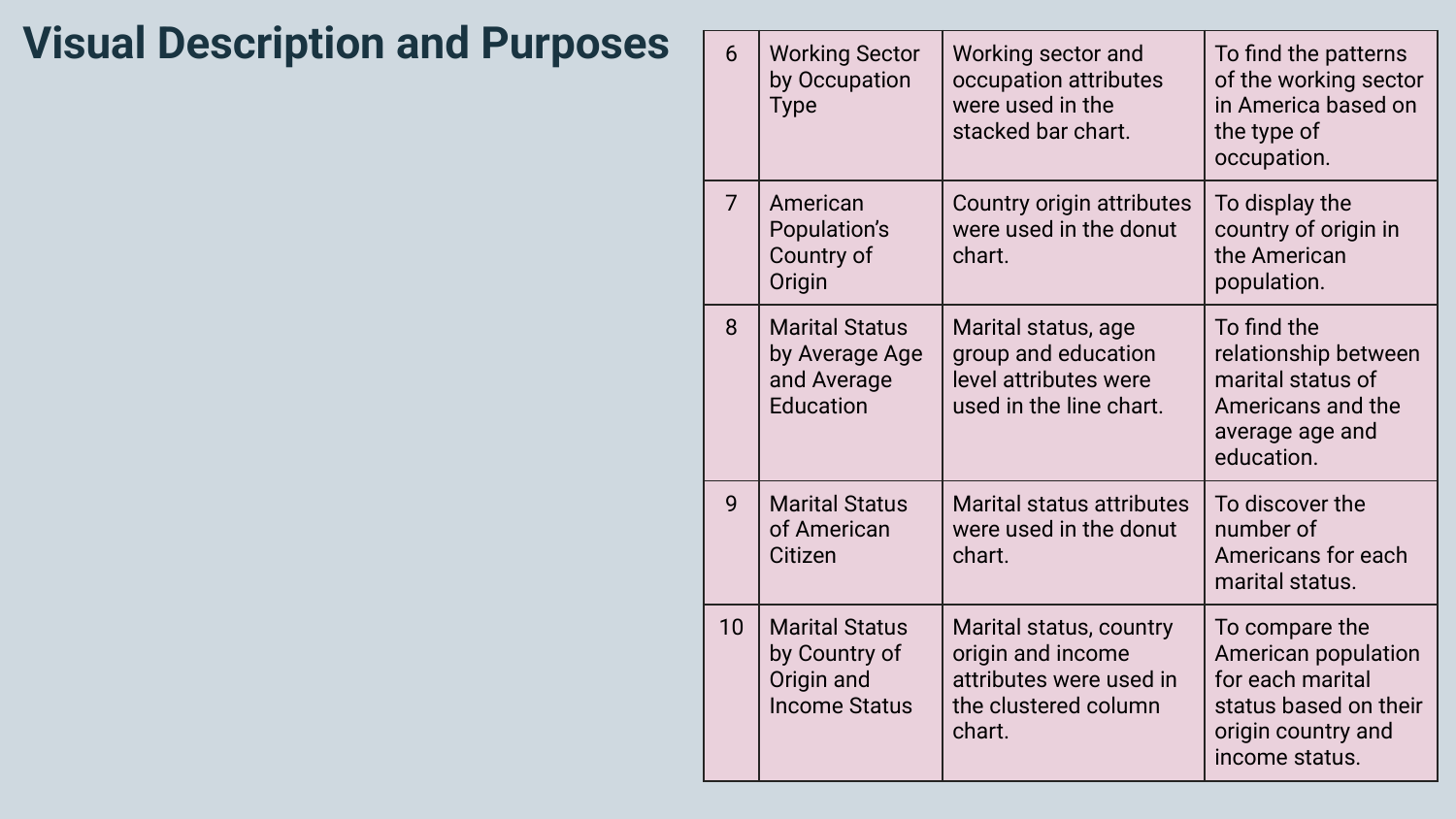

# Visual Description and Purposes
| 6 | Working Sector by Occupation Type | Working sector and occupation attributes were used in the stacked bar chart. | To find the patterns of the working sector in America based on the type of occupation. |
| --- | --- | --- | --- |
| 7 | American Population’s Country of Origin | Country origin attributes were used in the donut chart. | To display the country of origin in the American population. |
| 8 | Marital Status by Average Age and Average Education | Marital status, age group and education level attributes were used in the line chart. | To find the relationship between marital status of Americans and the average age and education. |
| 9 | Marital Status of American Citizen | Marital status attributes were used in the donut chart. | To discover the number of Americans for each marital status. |
| 10 | Marital Status by Country of Origin and Income Status | Marital status, country origin and income attributes were used in the clustered column chart. | To compare the American population for each marital status based on their origin country and income status. |